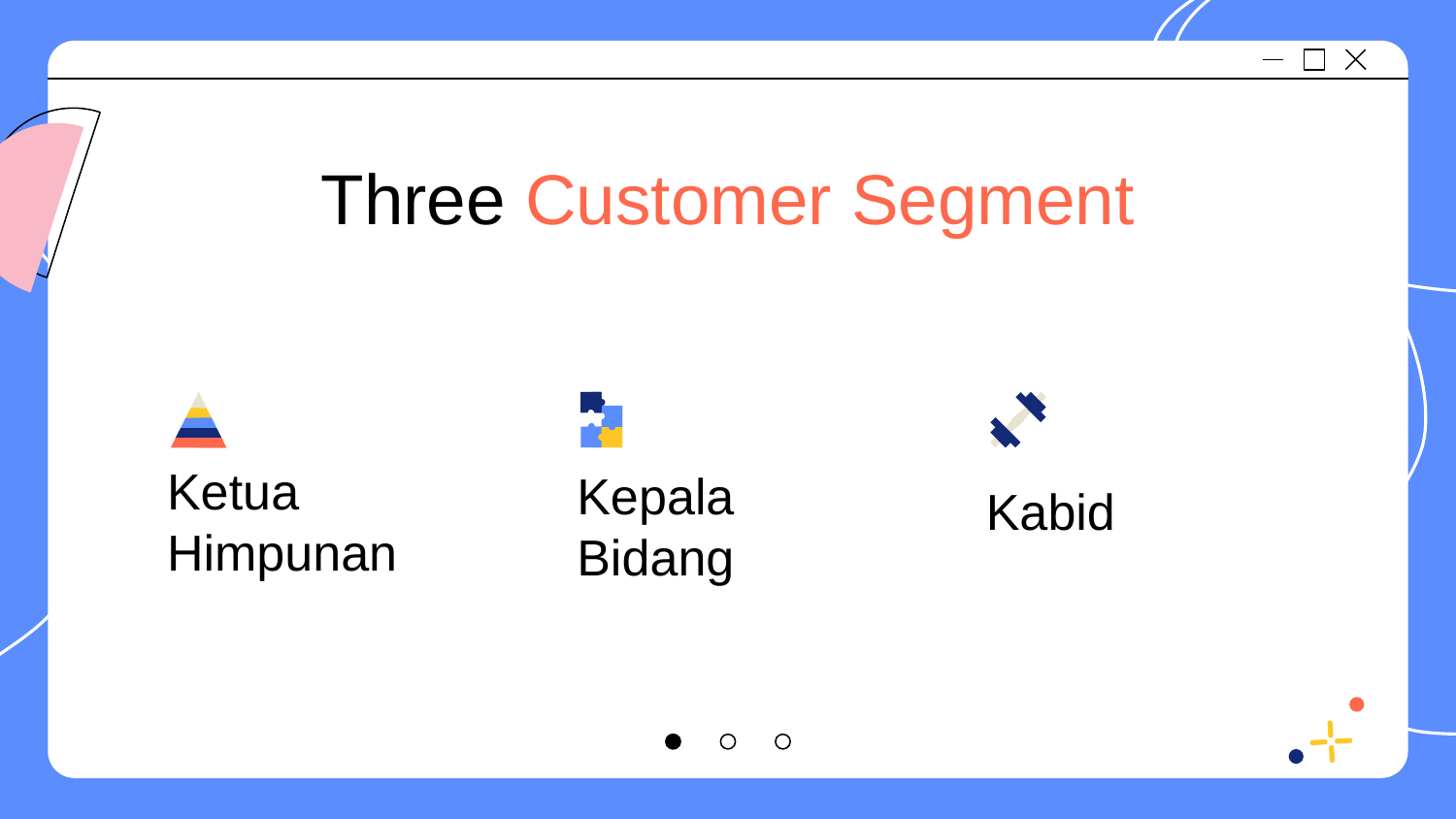

# Three Customer Segment

Kabid
Ketua Himpunan
Kepala Bidang